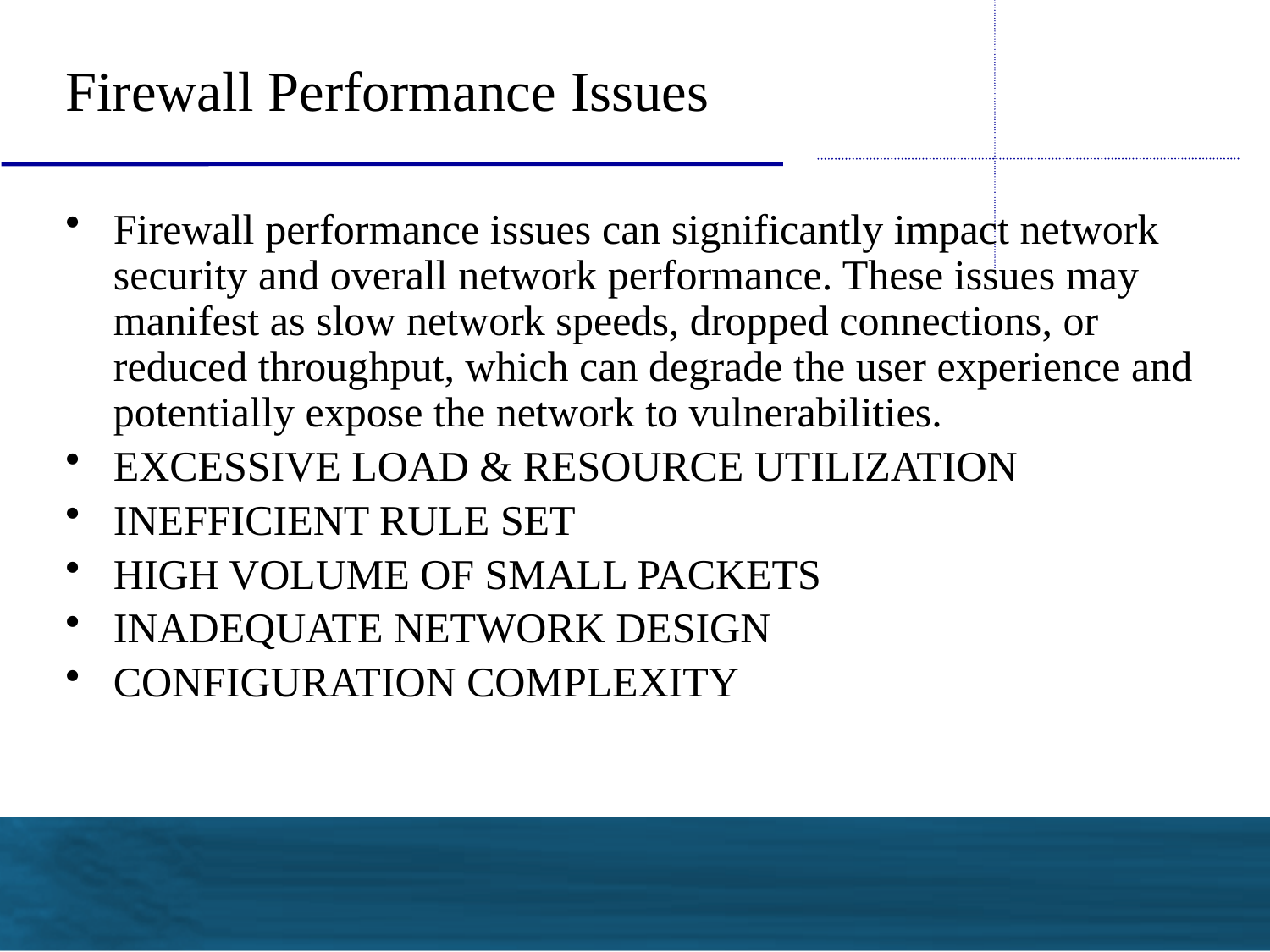

# Firewall Performance Issues
Firewall performance issues can significantly impact network security and overall network performance. These issues may manifest as slow network speeds, dropped connections, or reduced throughput, which can degrade the user experience and potentially expose the network to vulnerabilities.
EXCESSIVE LOAD & RESOURCE UTILIZATION
INEFFICIENT RULE SET
HIGH VOLUME OF SMALL PACKETS
INADEQUATE NETWORK DESIGN
CONFIGURATION COMPLEXITY